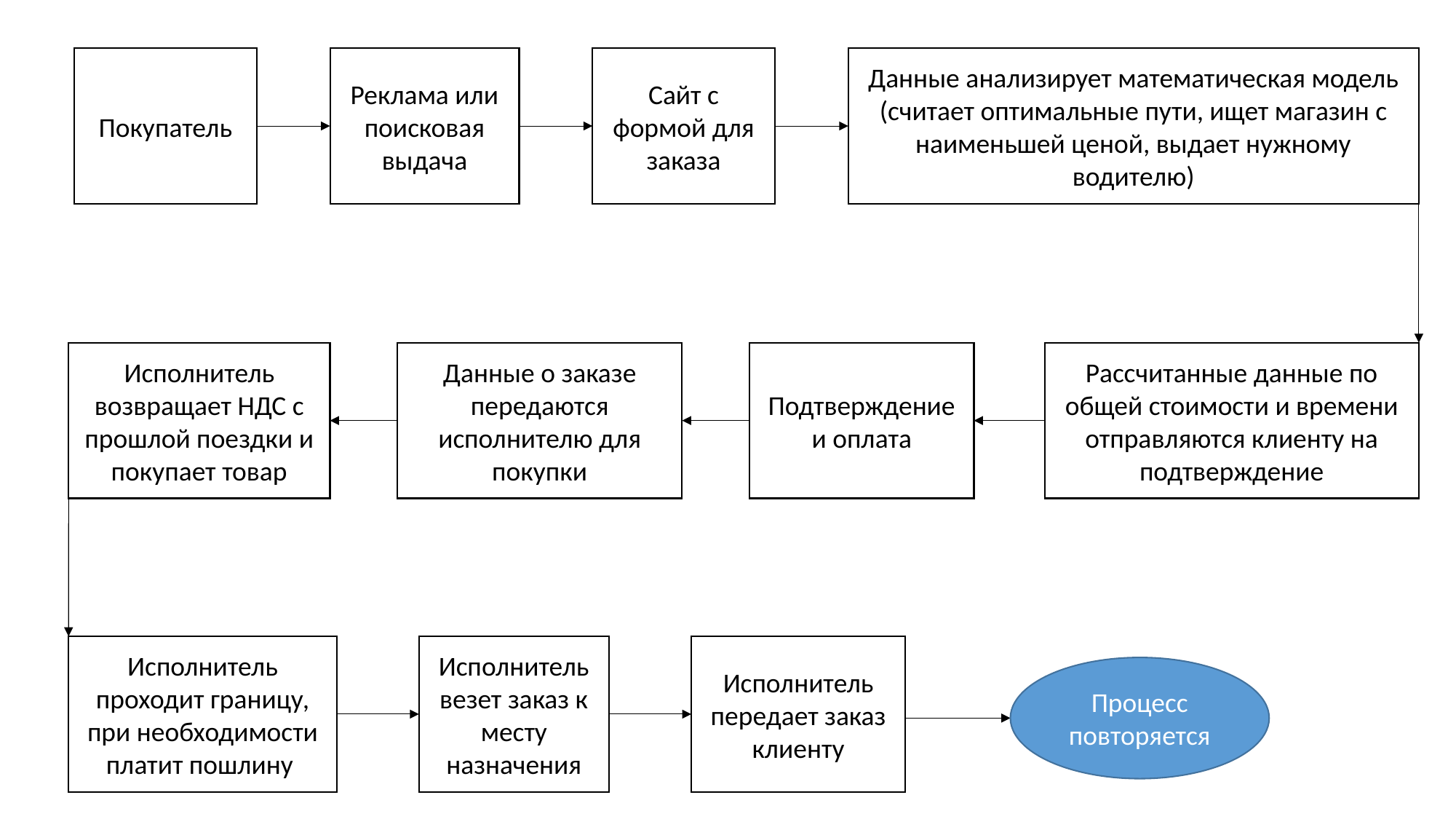

Покупатель
Реклама или
поисковая выдача
Сайт с формой для заказа
Данные анализирует математическая модель (считает оптимальные пути, ищет магазин с наименьшей ценой, выдает нужному водителю)
Исполнитель возвращает НДС с прошлой поездки и покупает товар
Данные о заказе передаются исполнителю для покупки
Подтверждение и оплата
Рассчитанные данные по общей стоимости и времени отправляются клиенту на подтверждение
Исполнитель везет заказ к месту назначения
Исполнитель проходит границу, при необходимости платит пошлину
Исполнитель передает заказ клиенту
Процесс повторяется